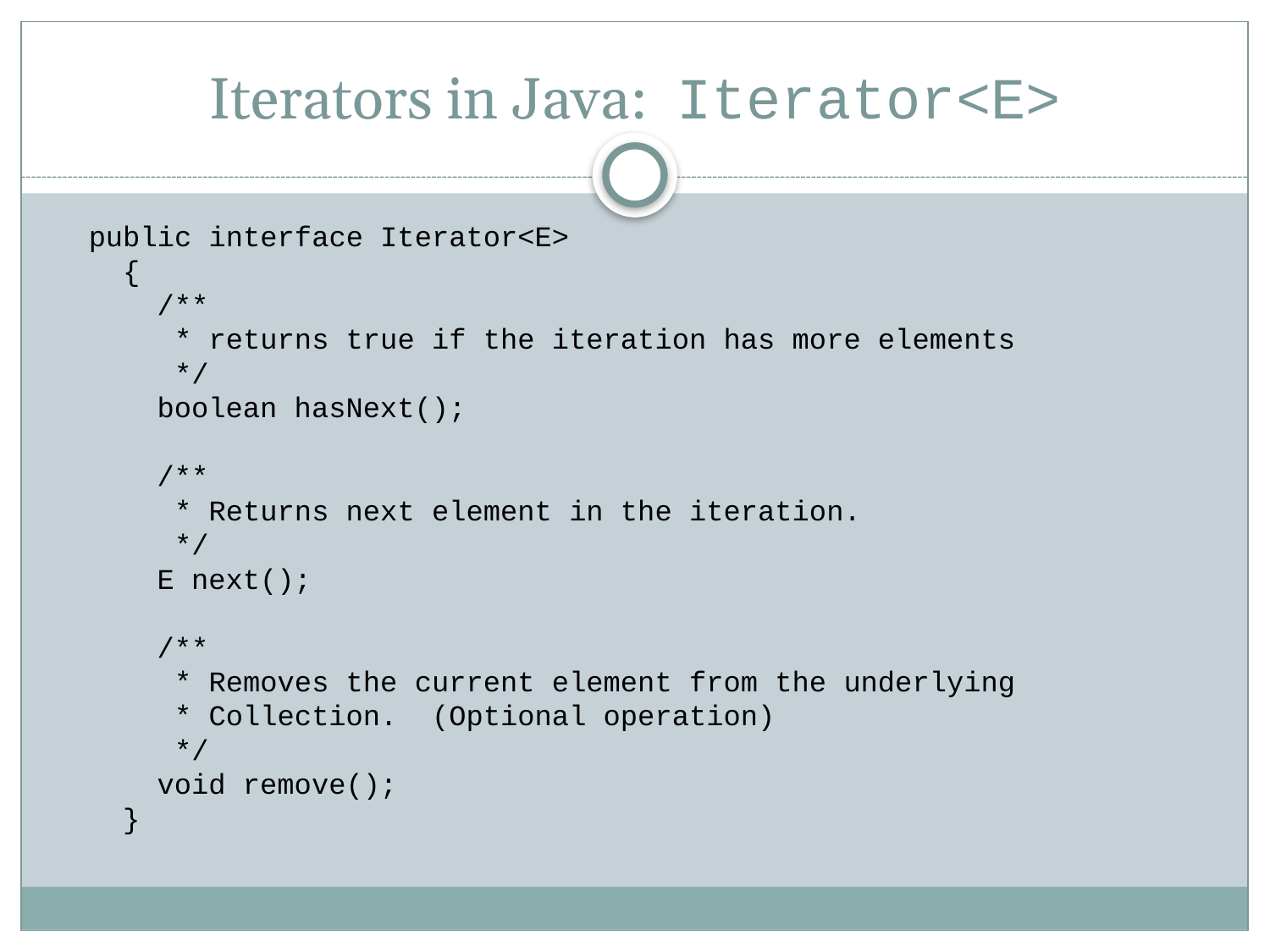

# Iterators in Java:  Iterator<E>
public interface Iterator<E>
  {
    /**
     * returns true if the iteration has more elements
     */
    boolean hasNext();

    /**
     * Returns next element in the iteration.
     */
    E next();

    /**
     * Removes the current element from the underlying
     * Collection.  (Optional operation)
     */
    void remove();
  }